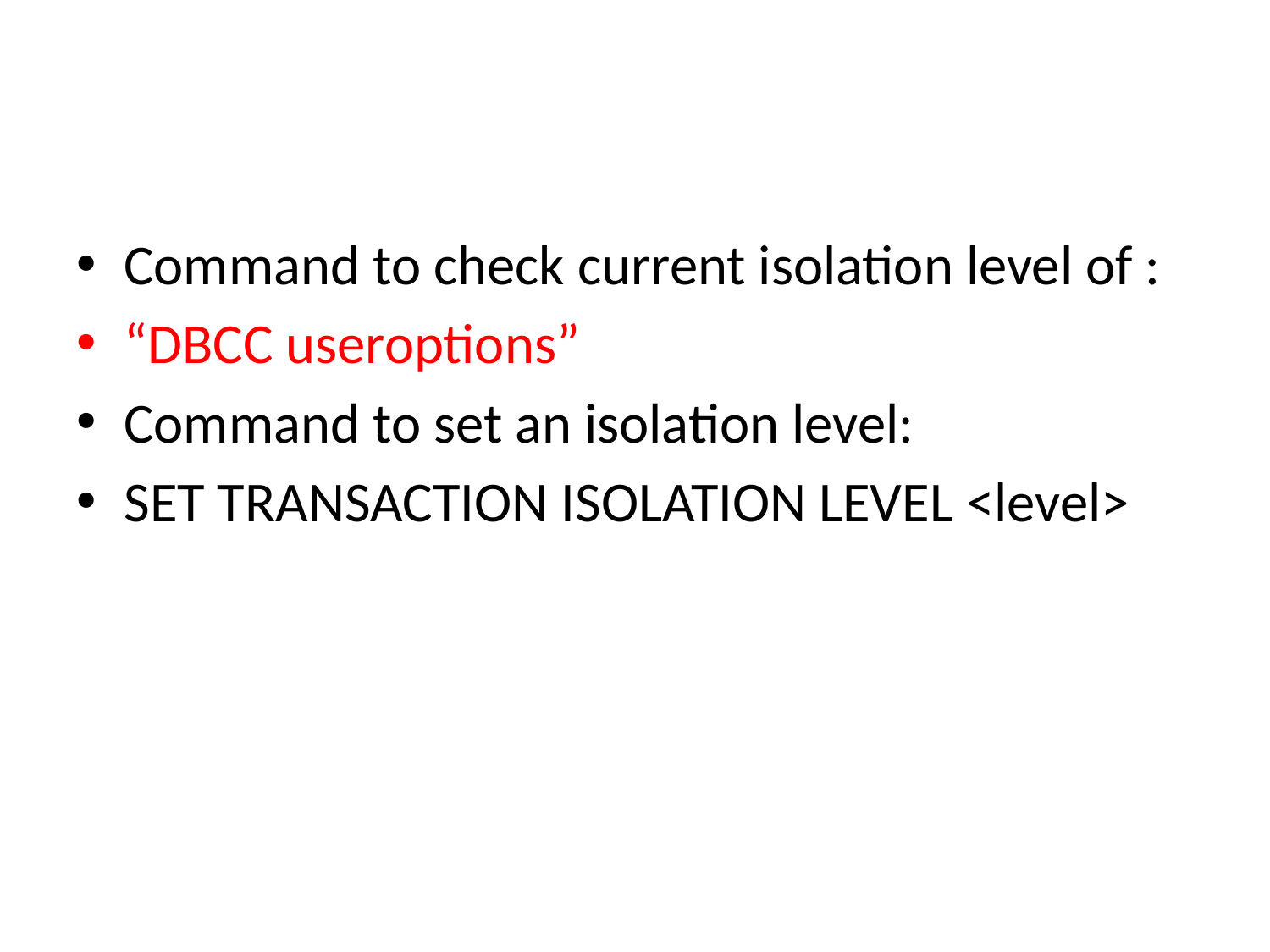

#
Command to check current isolation level of :
“DBCC useroptions”
Command to set an isolation level:
SET TRANSACTION ISOLATION LEVEL <level>